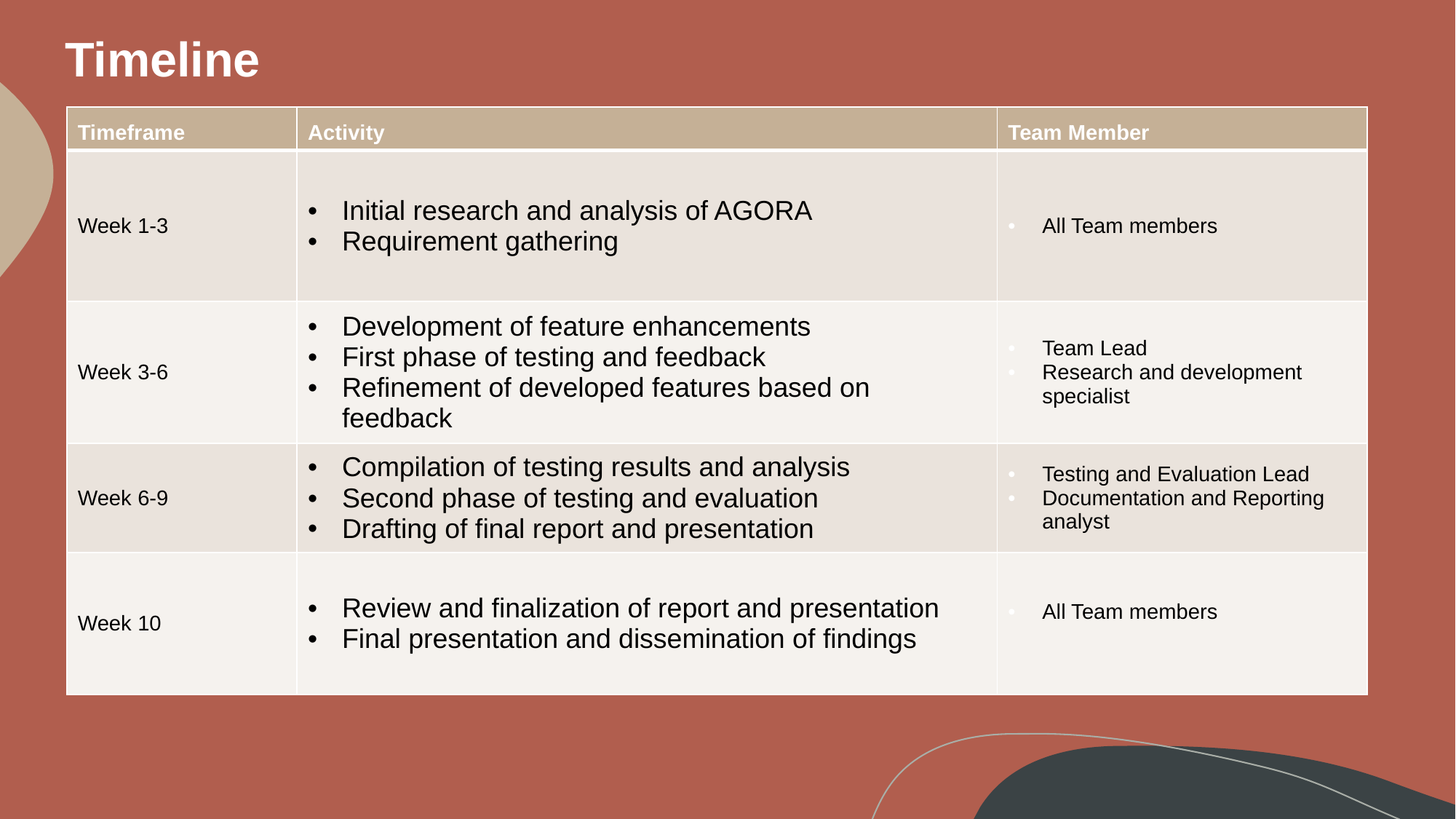

Timeline
| Timeframe | Activity | Team Member |
| --- | --- | --- |
| Week 1-3 | Initial research and analysis of AGORA Requirement gathering | All Team members |
| Week 3-6 | Development of feature enhancements First phase of testing and feedback Refinement of developed features based on feedback | Team Lead Research and development specialist |
| Week 6-9 | Compilation of testing results and analysis Second phase of testing and evaluation Drafting of final report and presentation | Testing and Evaluation Lead Documentation and Reporting analyst |
| Week 10 | Review and finalization of report and presentation Final presentation and dissemination of findings | All Team members |